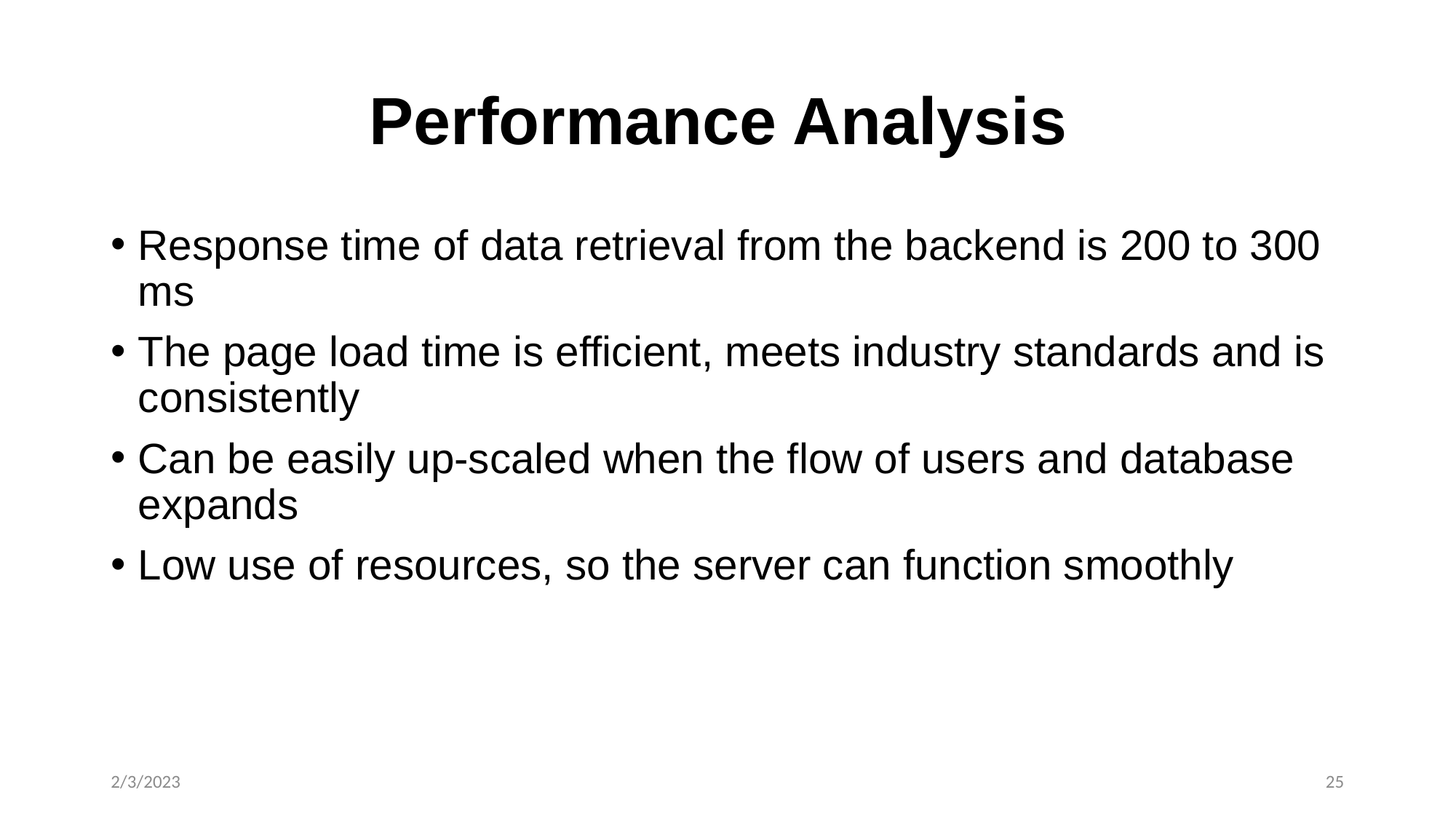

# Performance Analysis
Response time of data retrieval from the backend is 200 to 300 ms
The page load time is efficient, meets industry standards and is consistently
Can be easily up-scaled when the flow of users and database expands
Low use of resources, so the server can function smoothly
2/3/2023
25